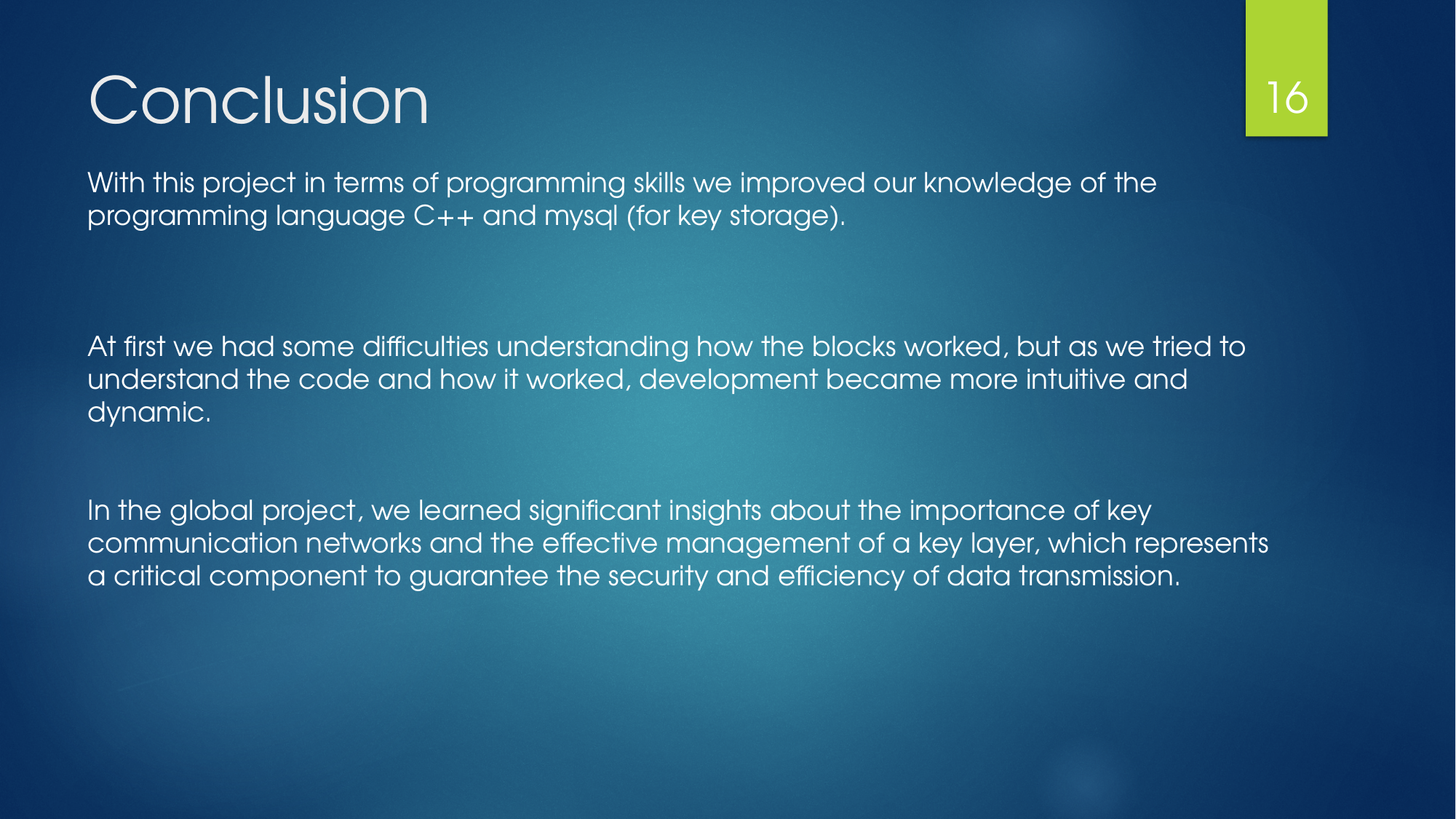

16
# Conclusion
With this project in terms of programming skills we improved our knowledge of the programming language C++ and mysql (for key storage).

At first we had some difficulties understanding how the blocks worked, but as we tried to understand the code and how it worked, development became more intuitive and dynamic.

In the global project, we learned significant insights about the importance of key communication networks and the effective management of a key layer, which represents a critical component to guarantee the security and efficiency of data transmission.